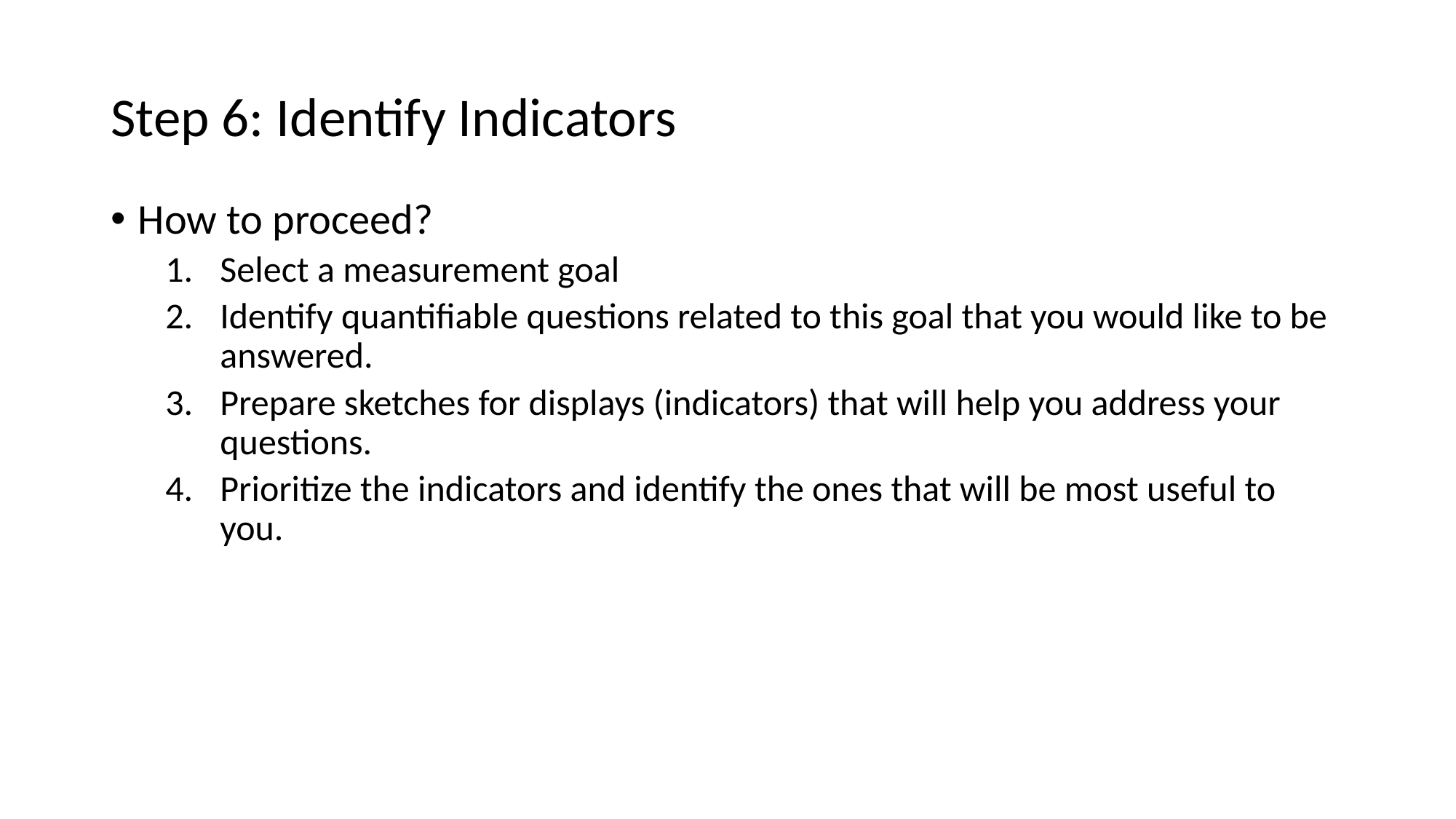

# Step 6: Identify Indicators
How to proceed?
Select a measurement goal
Identify quantifiable questions related to this goal that you would like to be answered.
Prepare sketches for displays (indicators) that will help you address your questions.
Prioritize the indicators and identify the ones that will be most useful to you.